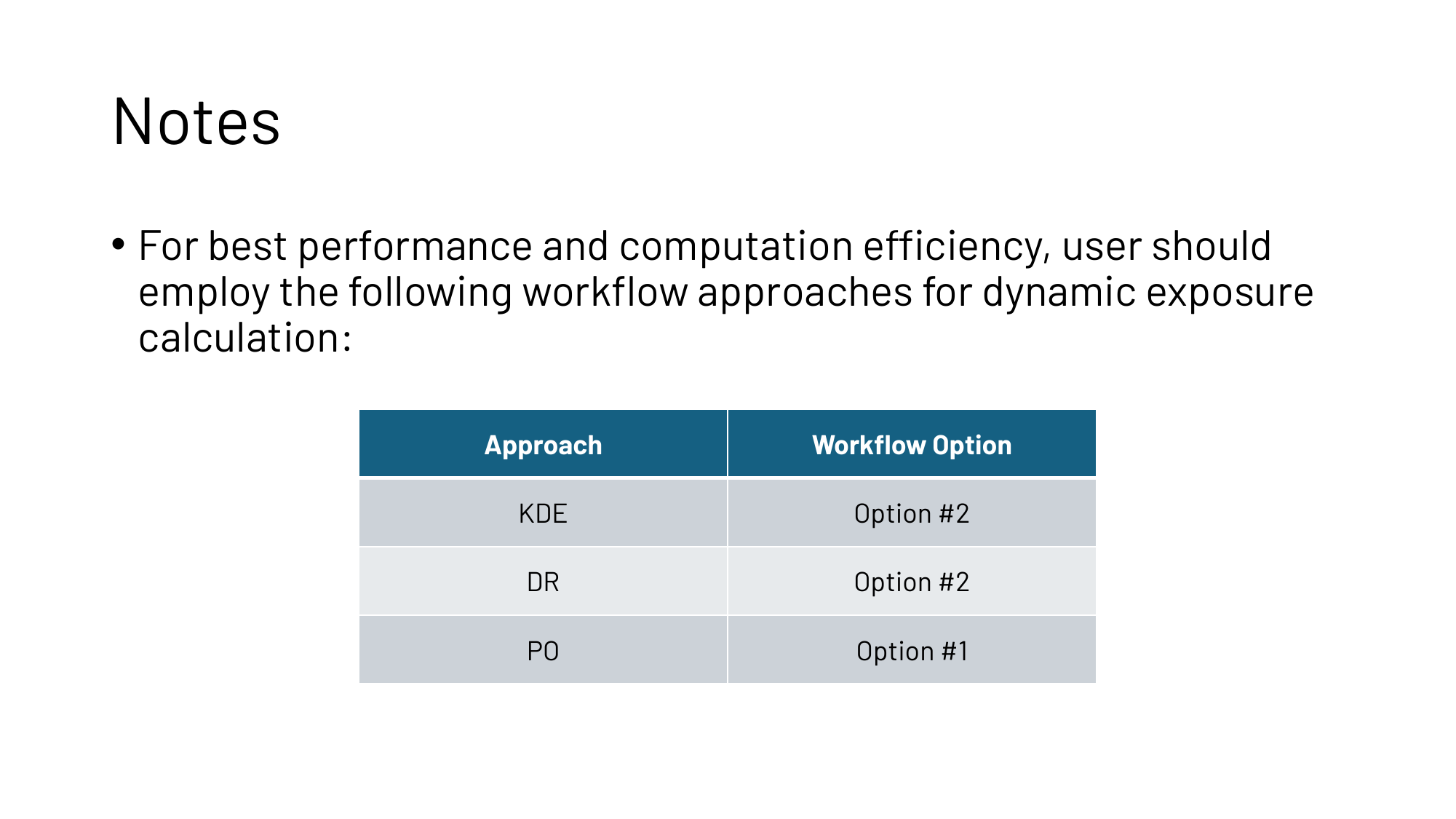

# Notes
For best performance and computation efficiency, user should employ the following workflow approaches for dynamic exposure calculation:

| Approach | Workflow Option |
| --- | --- |
| KDE | Option #2 |
| DR | Option #2 |
| PO | Option #1 |